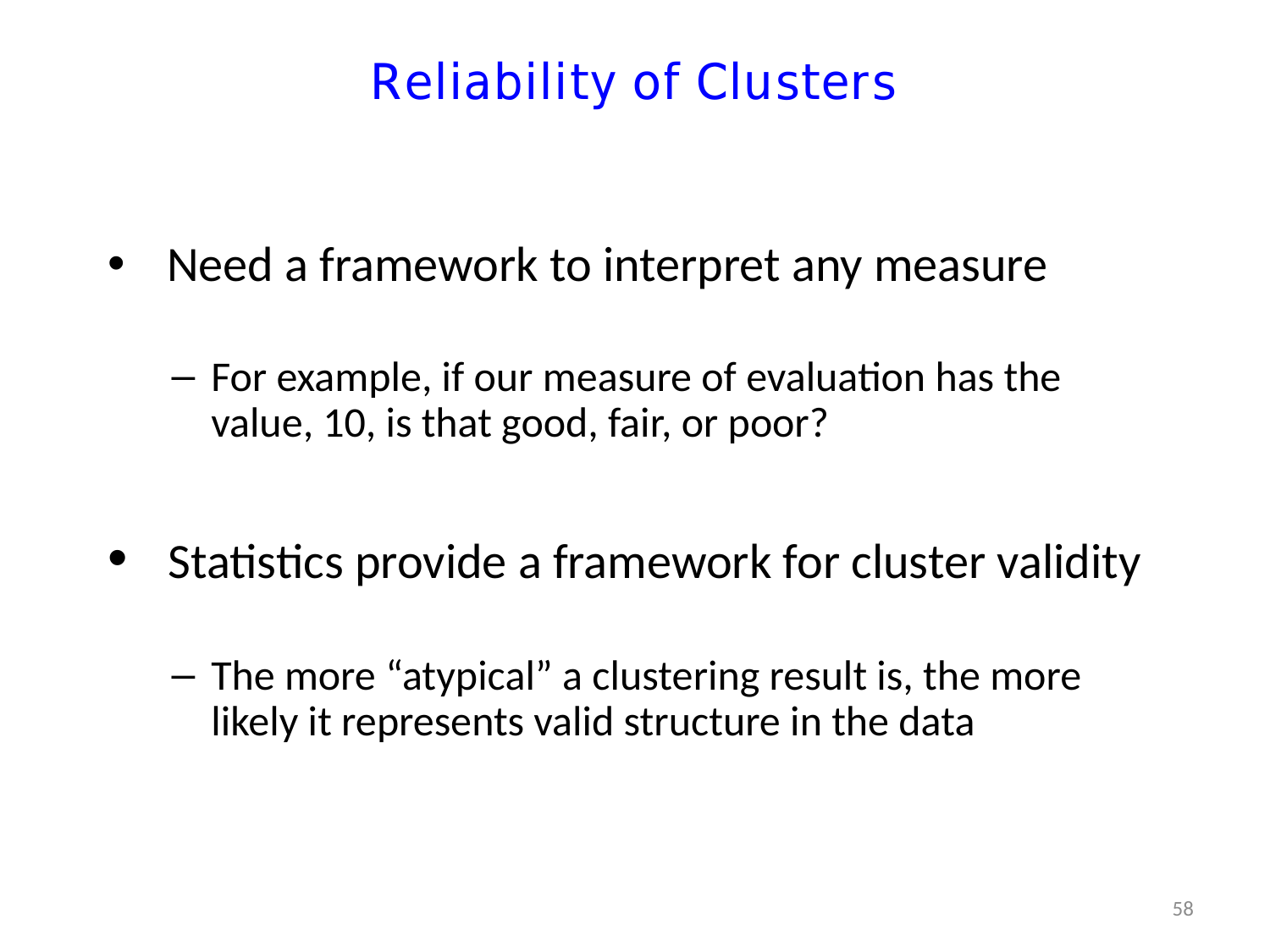

# Reliability of Clusters
 Need a framework to interpret any measure

For example, if our measure of evaluation has the value, 10, is that good, fair, or poor?

 Statistics provide a framework for cluster validity

The more “atypical” a clustering result is, the more likely it represents valid structure in the data
58